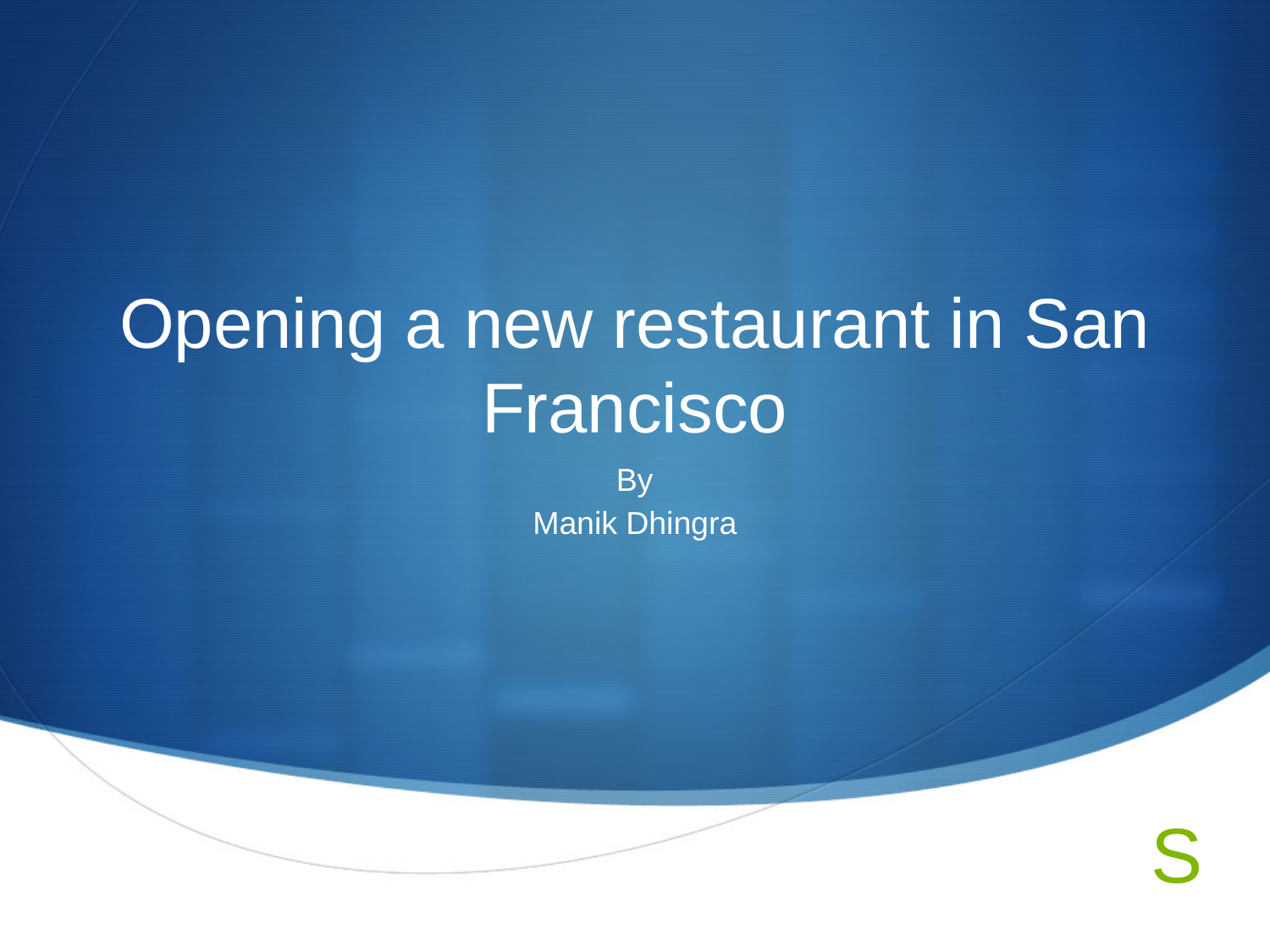

# Opening a new restaurant in San Francisco
By
Manik Dhingra